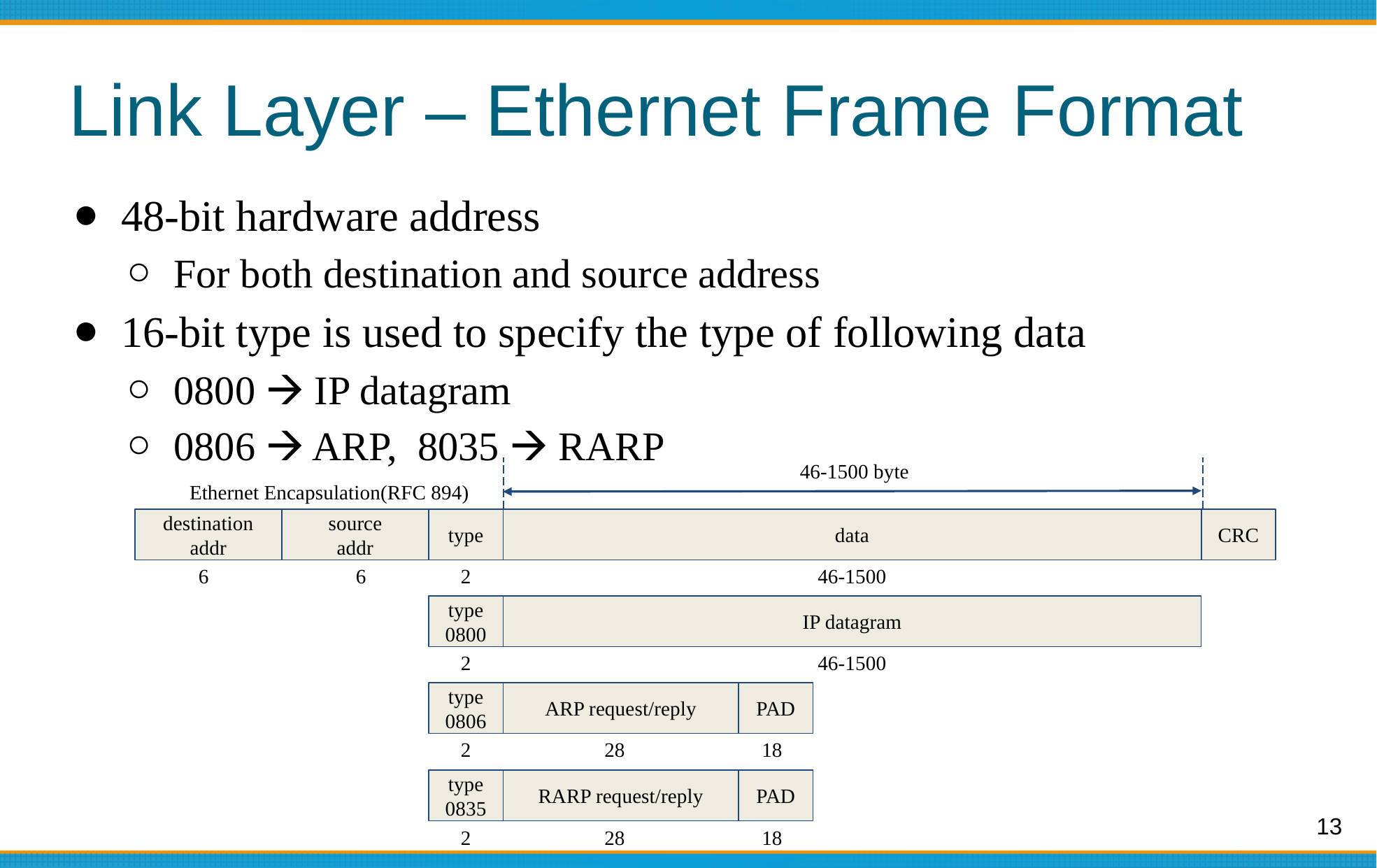

# Link Layer – Ethernet Frame Format
48-bit hardware address
For both destination and source address
16-bit type is used to specify the type of following data
0800 🡪 IP datagram
0806 🡪 ARP,  8035 🡪 RARP

46-1500 byte
Ethernet Encapsulation(RFC 894)
destination
addr
source
addr
type
data
CRC
6
6
2
46-1500
type
0800
IP datagram
2
46-1500
type
0806
ARP request/reply
PAD
2
28
18
type
0835
RARP request/reply
PAD
13
2
28
18